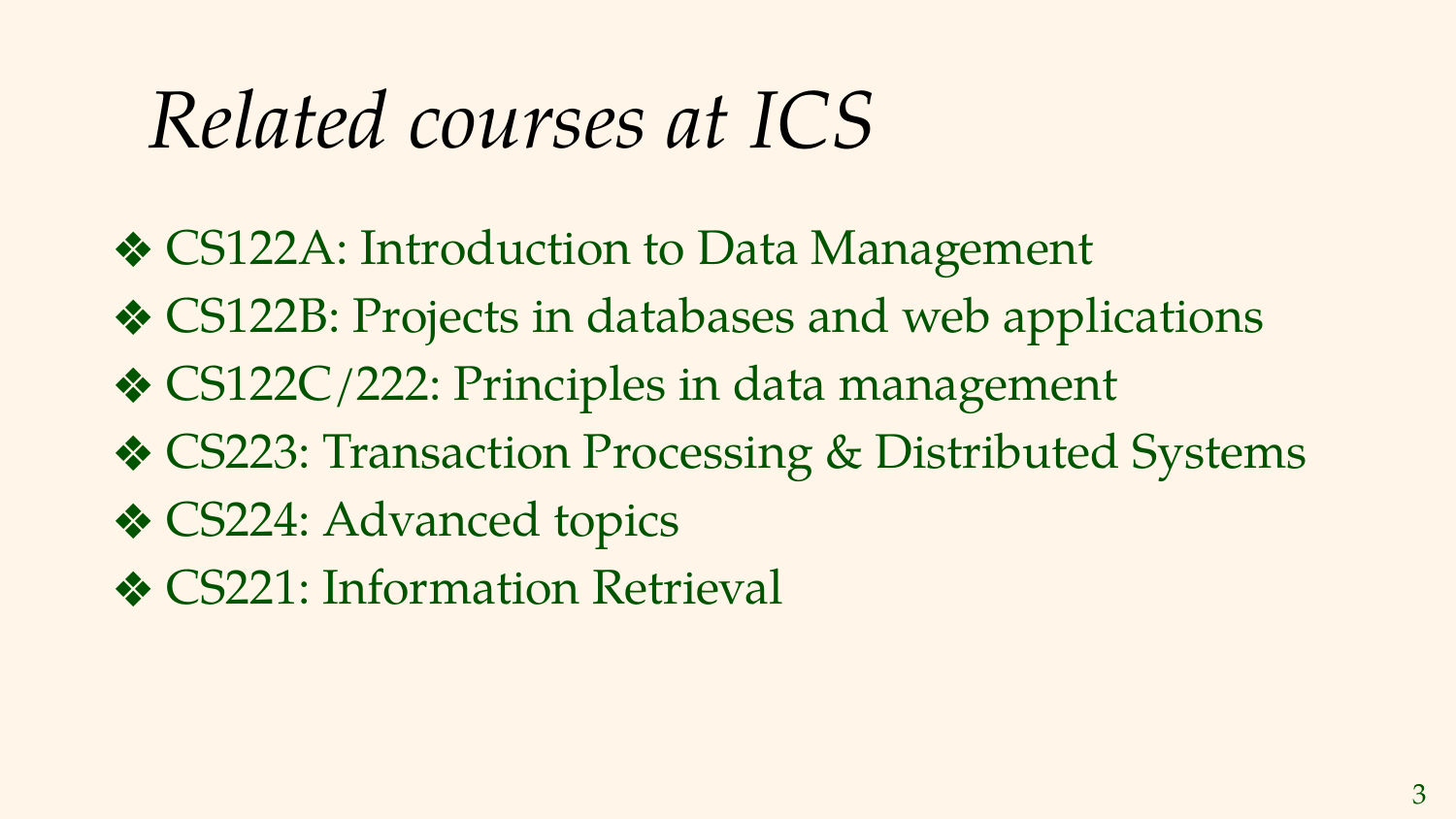

# Related courses at ICS
CS122A: Introduction to Data Management
CS122B: Projects in databases and web applications
CS122C/222: Principles in data management
CS223: Transaction Processing & Distributed Systems
CS224: Advanced topics
CS221: Information Retrieval